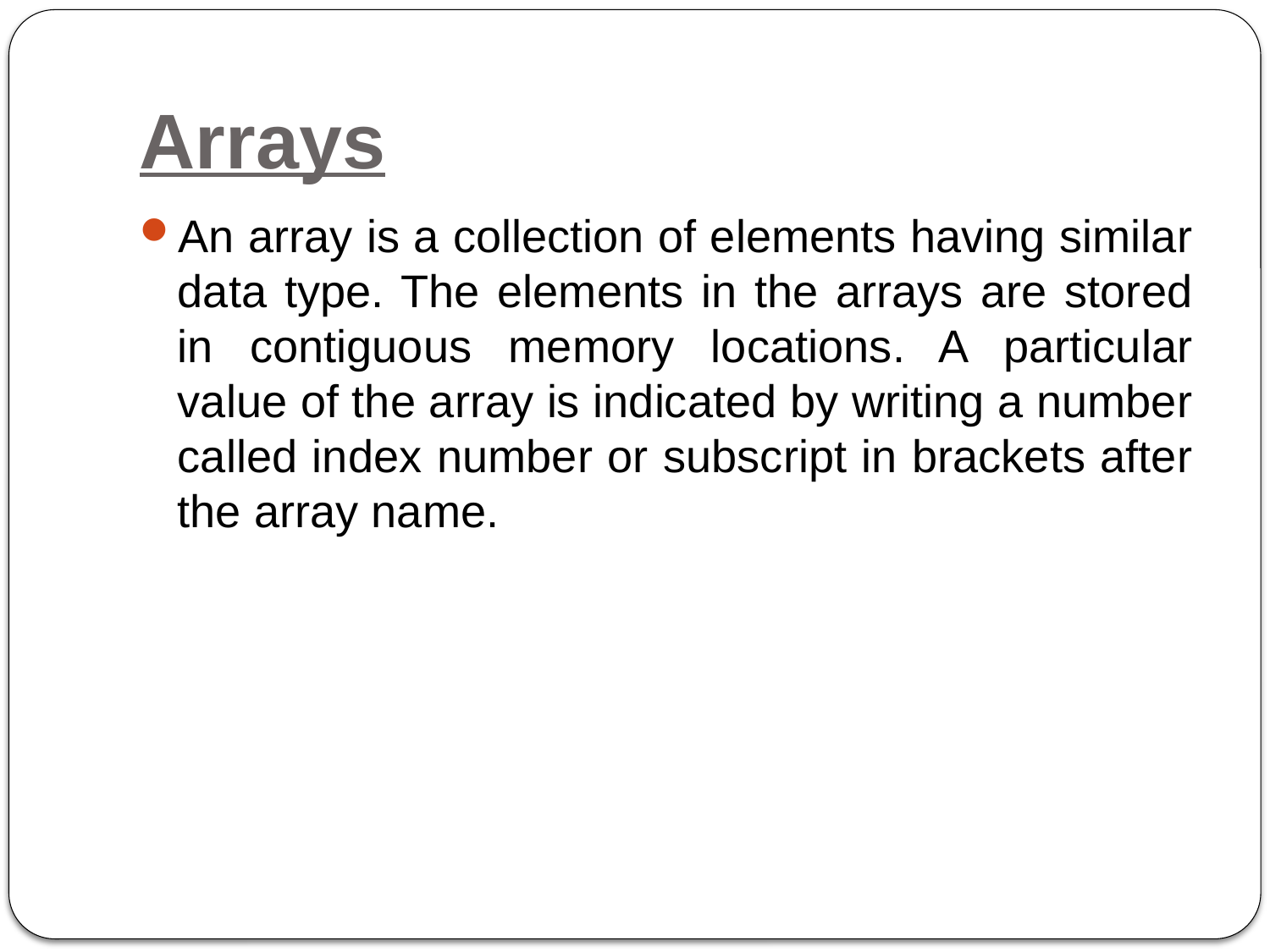

# Arrays
An array is a collection of elements having similar data type. The elements in the arrays are stored in contiguous memory locations. A particular value of the array is indicated by writing a number called index number or subscript in brackets after the array name.